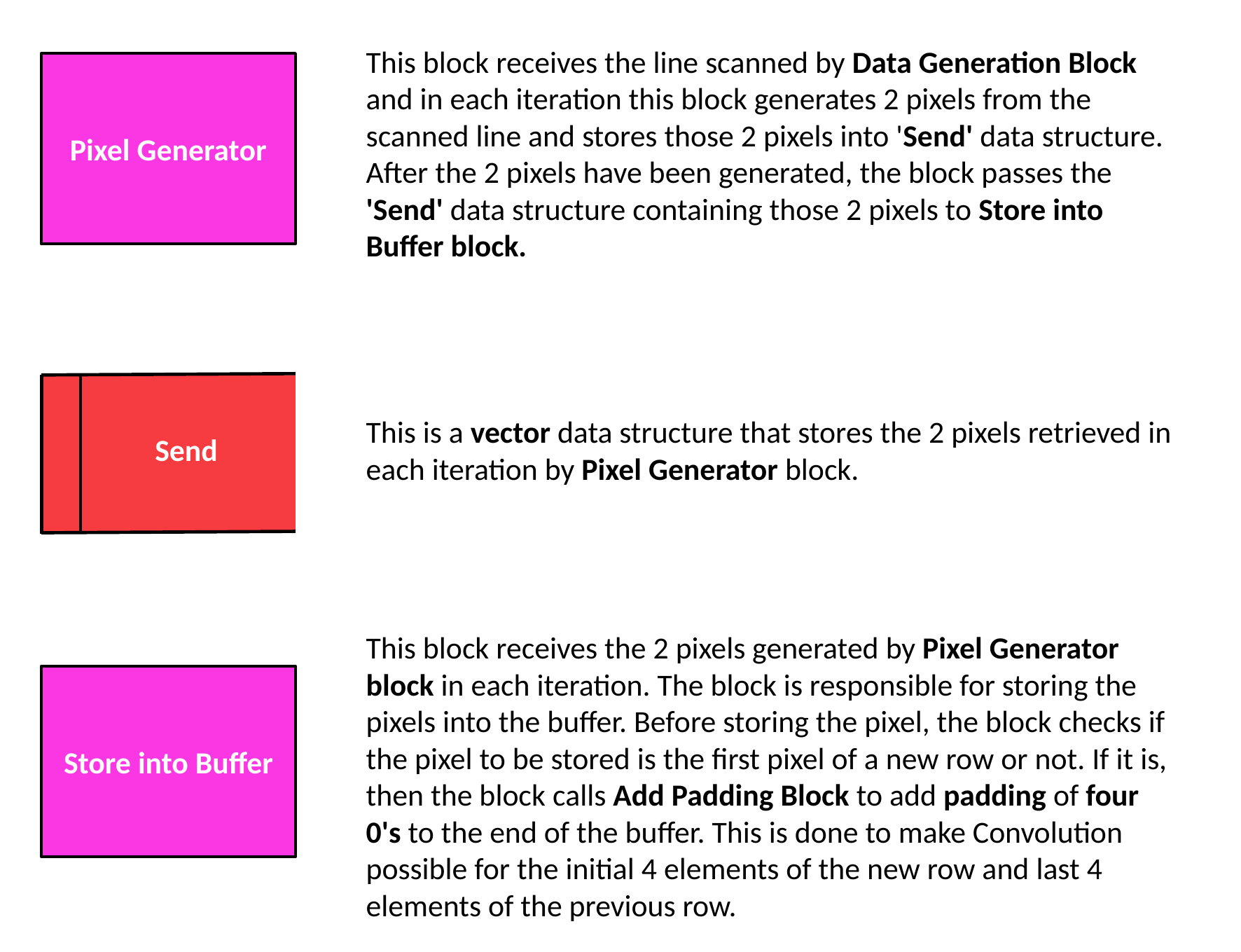

This block receives the line scanned by Data Generation Block and in each iteration this block generates 2 pixels from the scanned line and stores those 2 pixels into 'Send' data structure. After the 2 pixels have been generated, the block passes the 'Send' data structure containing those 2 pixels to Store into Buffer block.
Pixel Generator

This is a vector data structure that stores the 2 pixels retrieved in each iteration by Pixel Generator block.
Send
This block receives the 2 pixels generated by Pixel Generator block in each iteration. The block is responsible for storing the pixels into the buffer. Before storing the pixel, the block checks if the pixel to be stored is the first pixel of a new row or not. If it is, then the block calls Add Padding Block to add padding of four 0's to the end of the buffer. This is done to make Convolution possible for the initial 4 elements of the new row and last 4 elements of the previous row.
Store into Buffer